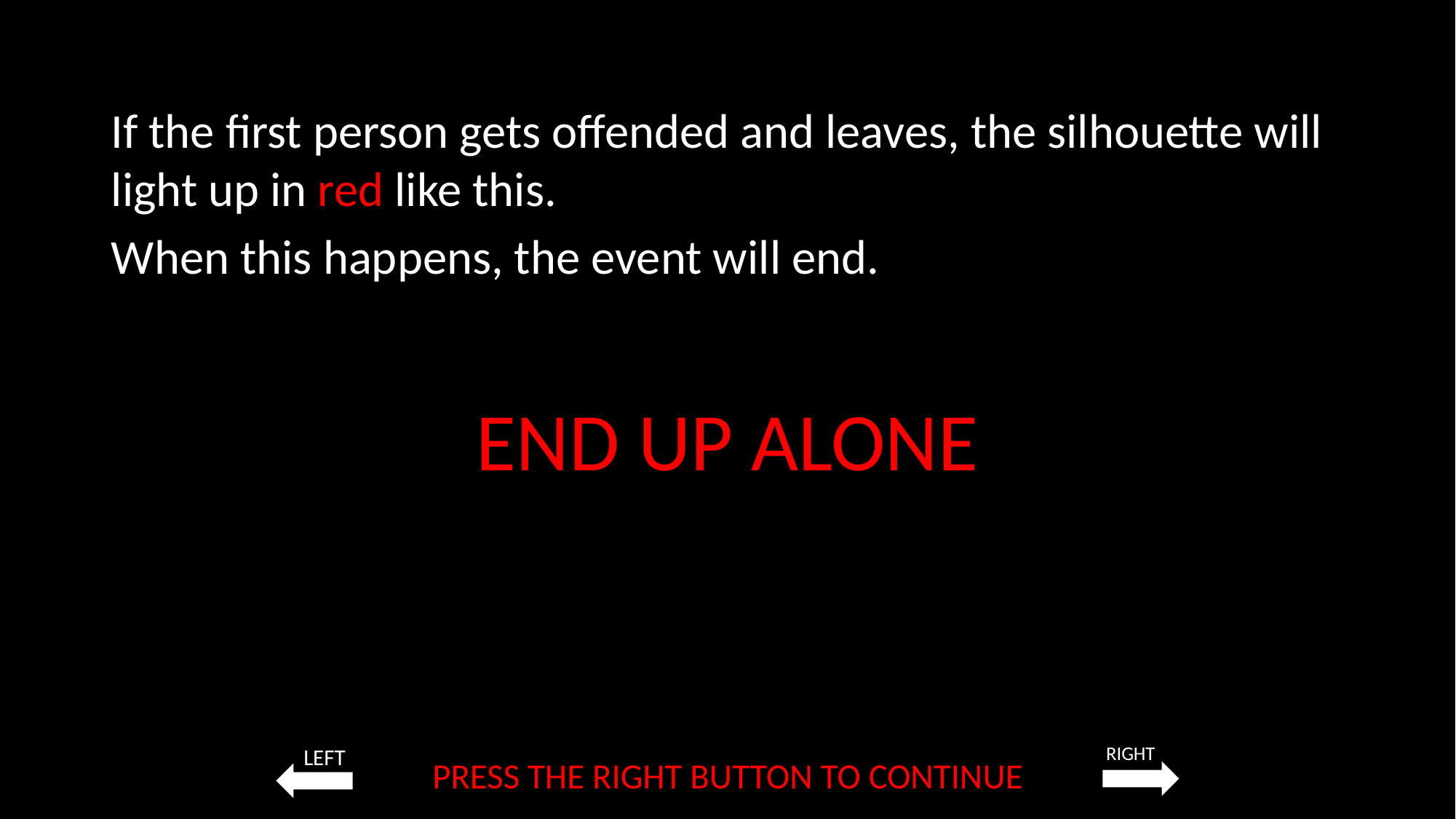

If the first person gets offended and leaves, the silhouette will light up in red like this.
When this happens, the event will end.

END UP ALONE

PRESS THE RIGHT BUTTON TO CONTINUE
RIGHT

LEFT